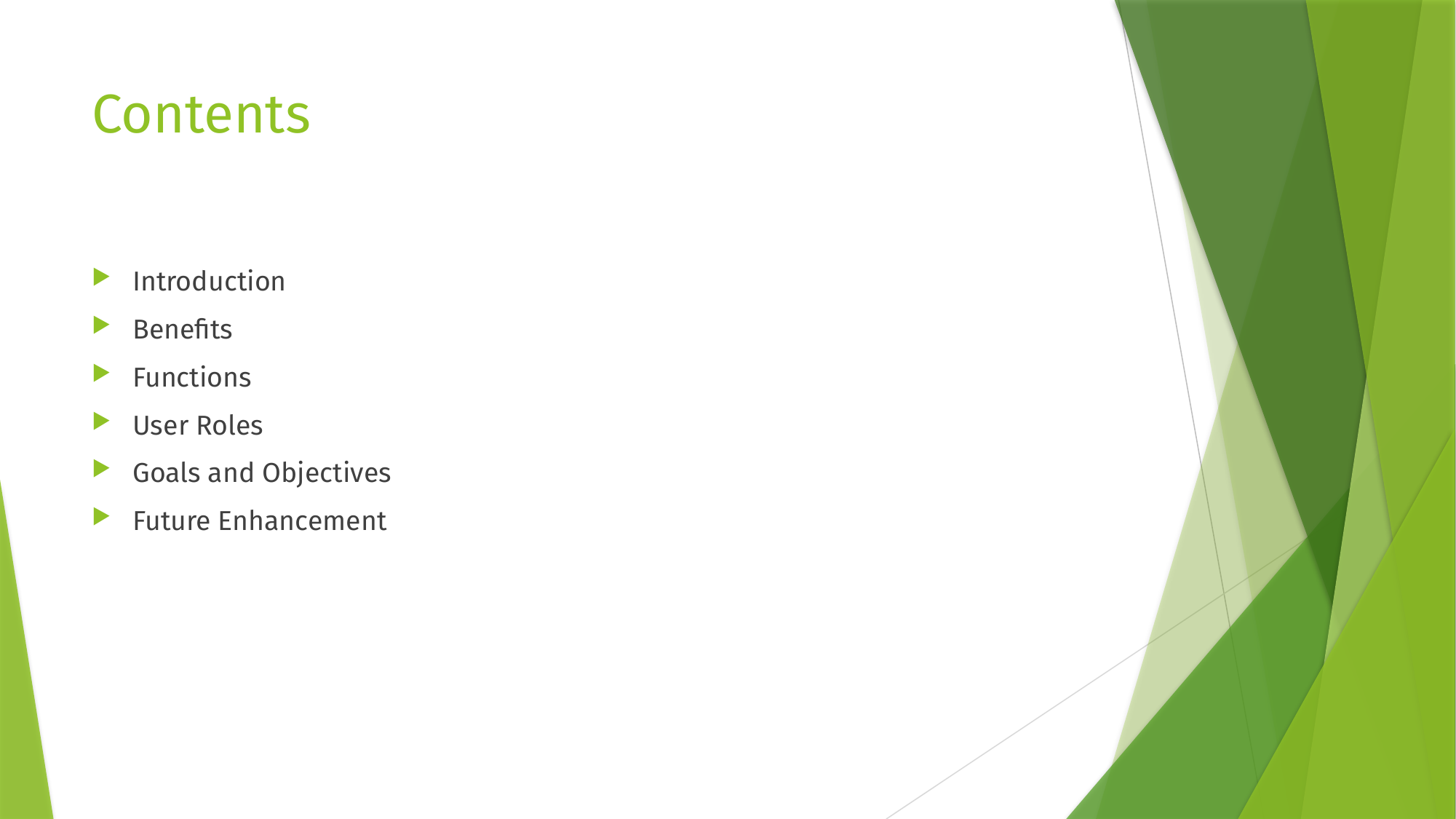

# Contents
Introduction
Benefits
Functions
User Roles
Goals and Objectives
Future Enhancement